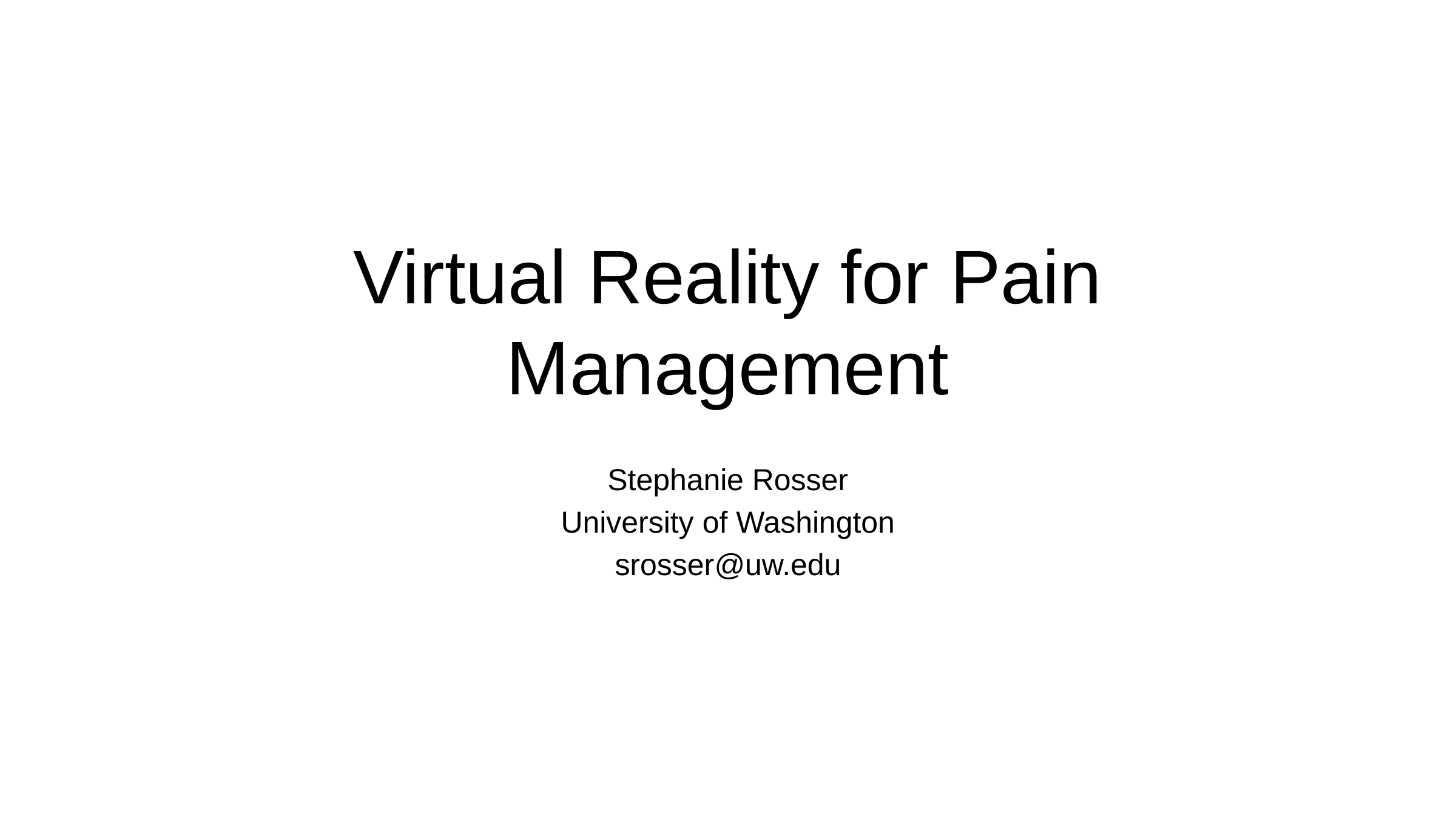

# Virtual Reality for Pain Management
Stephanie Rosser
University of Washington
srosser@uw.edu